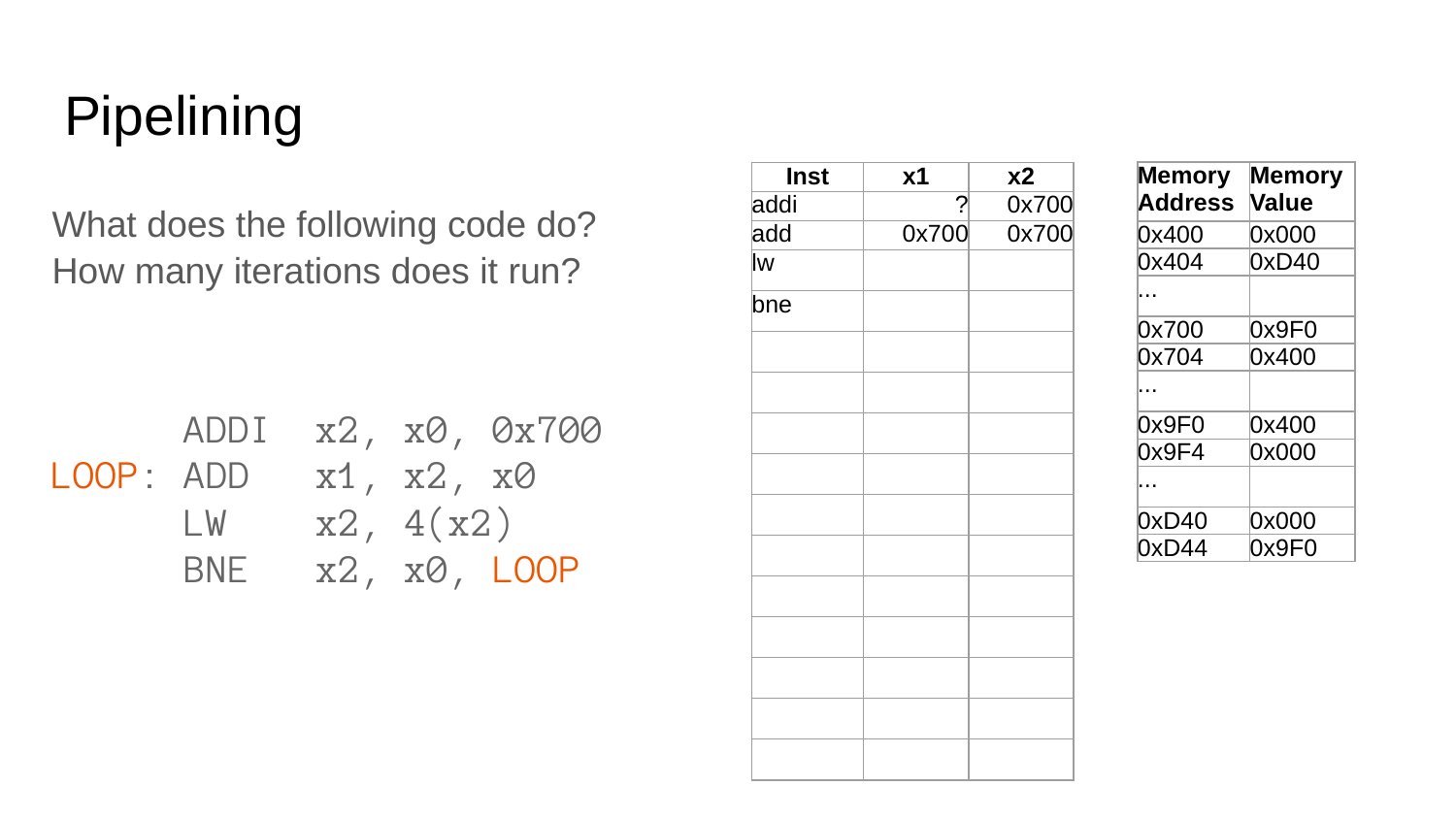

# Pipelining
| Memory Address | Memory Value |
| --- | --- |
| 0x400 | 0x000 |
| 0x404 | 0xD40 |
| ... |  |
| 0x700 | 0x9F0 |
| 0x704 | 0x400 |
| ... |  |
| 0x9F0 | 0x400 |
| 0x9F4 | 0x000 |
| ... |  |
| 0xD40 | 0x000 |
| 0xD44 | 0x9F0 |
| Inst | x1 | x2 |
| --- | --- | --- |
| addi | ? | 0x700 |
| add | 0x700 | 0x700 |
| lw |  |  |
| bne |  |  |
|  |  |  |
|  |  |  |
|  |  |  |
|  |  |  |
|  |  |  |
|  |  |  |
|  |  |  |
|  |  |  |
|  |  |  |
|  |  |  |
|  |  |  |
What does the following code do?
How many iterations does it run?
      ADDI  x2, x0, 0x700
LOOP: ADD   x1, x2, x0
      LW    x2, 4(x2)
      BNE   x2, x0, LOOP